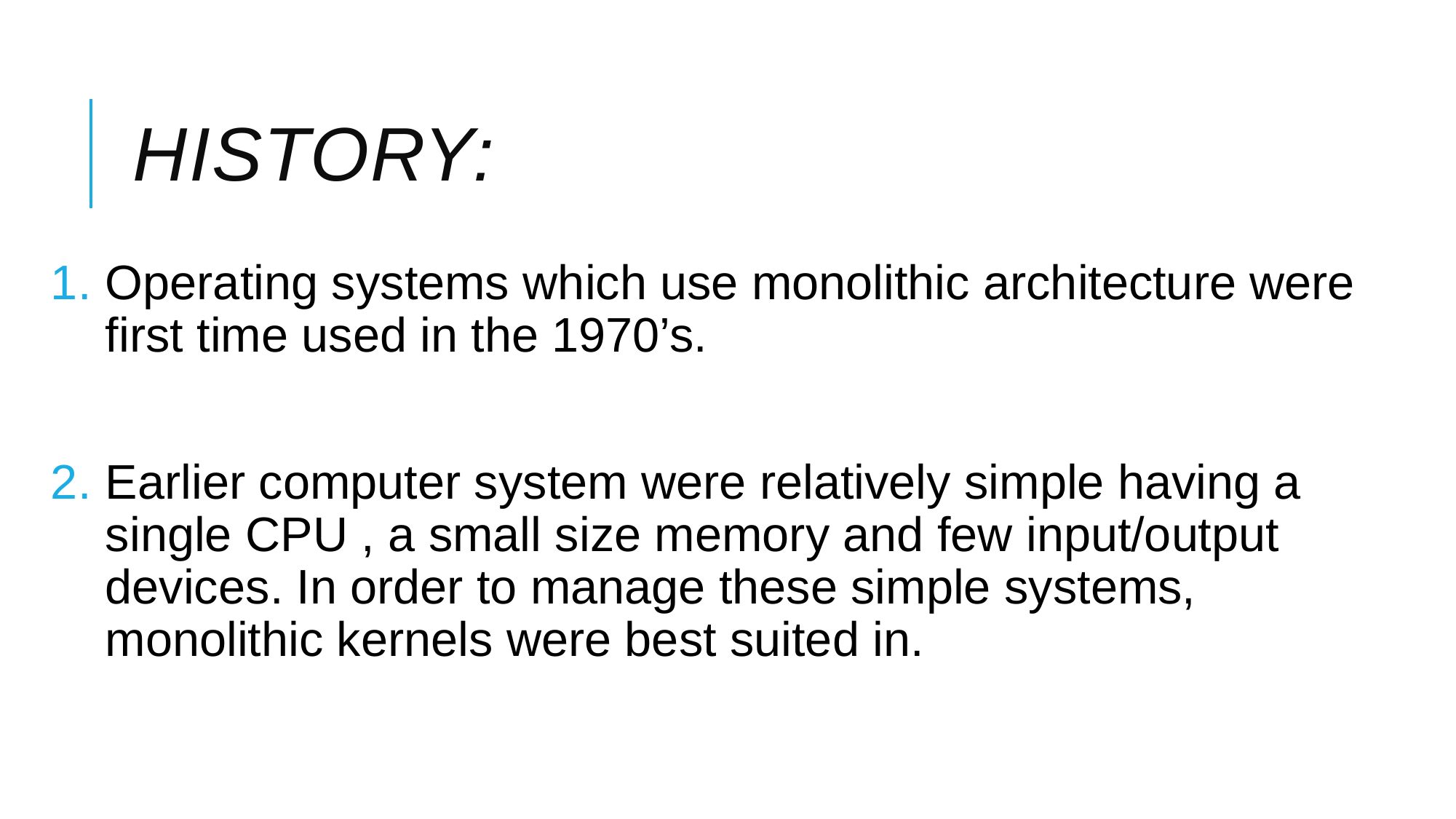

# History:

Operating systems which use monolithic architecture were first time used in the 1970’s.

Earlier computer system were relatively simple having a single CPU , a small size memory and few input/output devices. In order to manage these simple systems, monolithic kernels were best suited in.